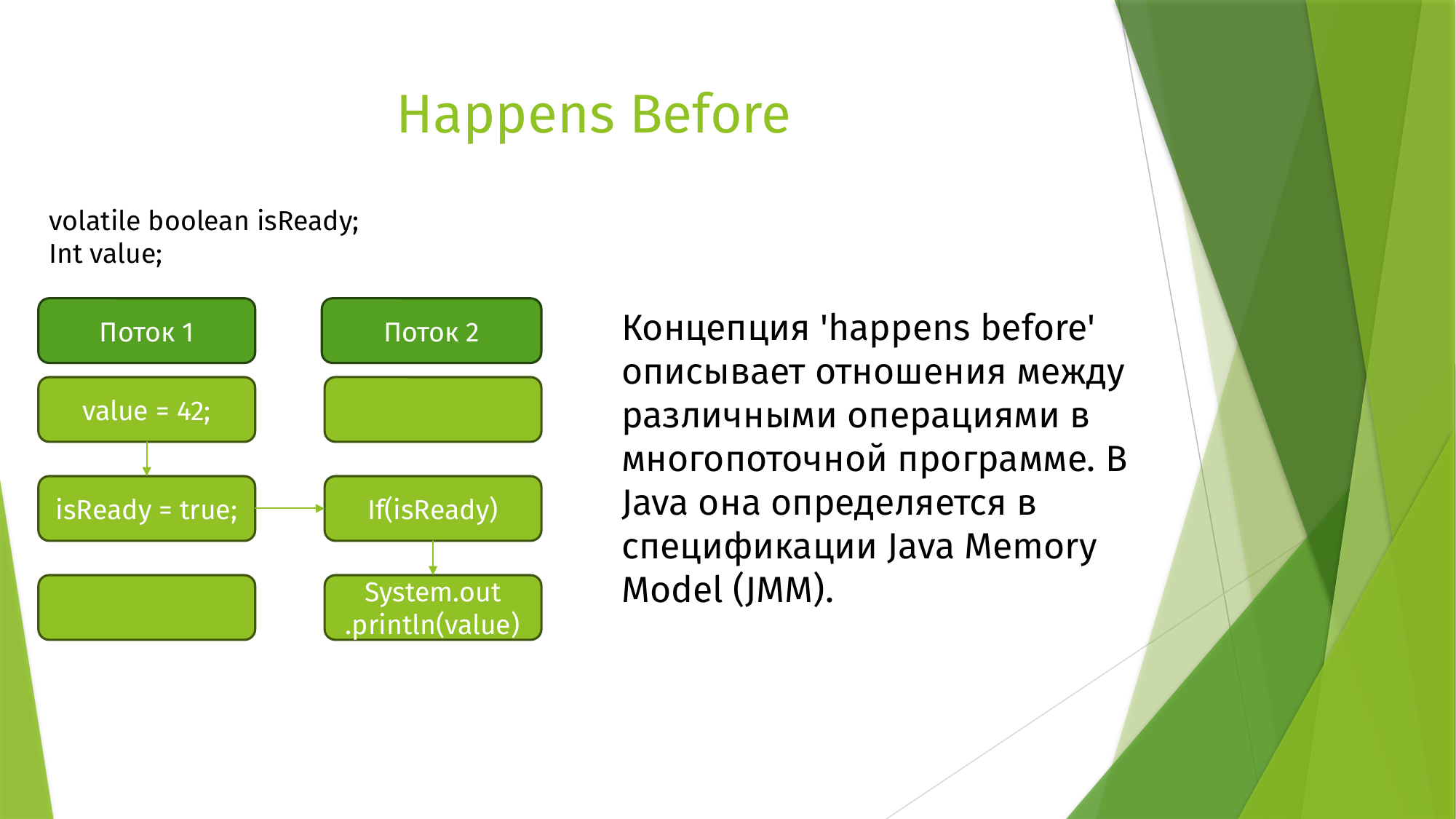

# Happens Before
volatile boolean isReady;
Int value;
Поток 2
Концепция 'happens before' описывает отношения между различными операциями в многопоточной программе. В Java она определяется в спецификации Java Memory Model (JMM).
Поток 1

value = 42;
If(isReady)
isReady = true;
System.out
.println(value)